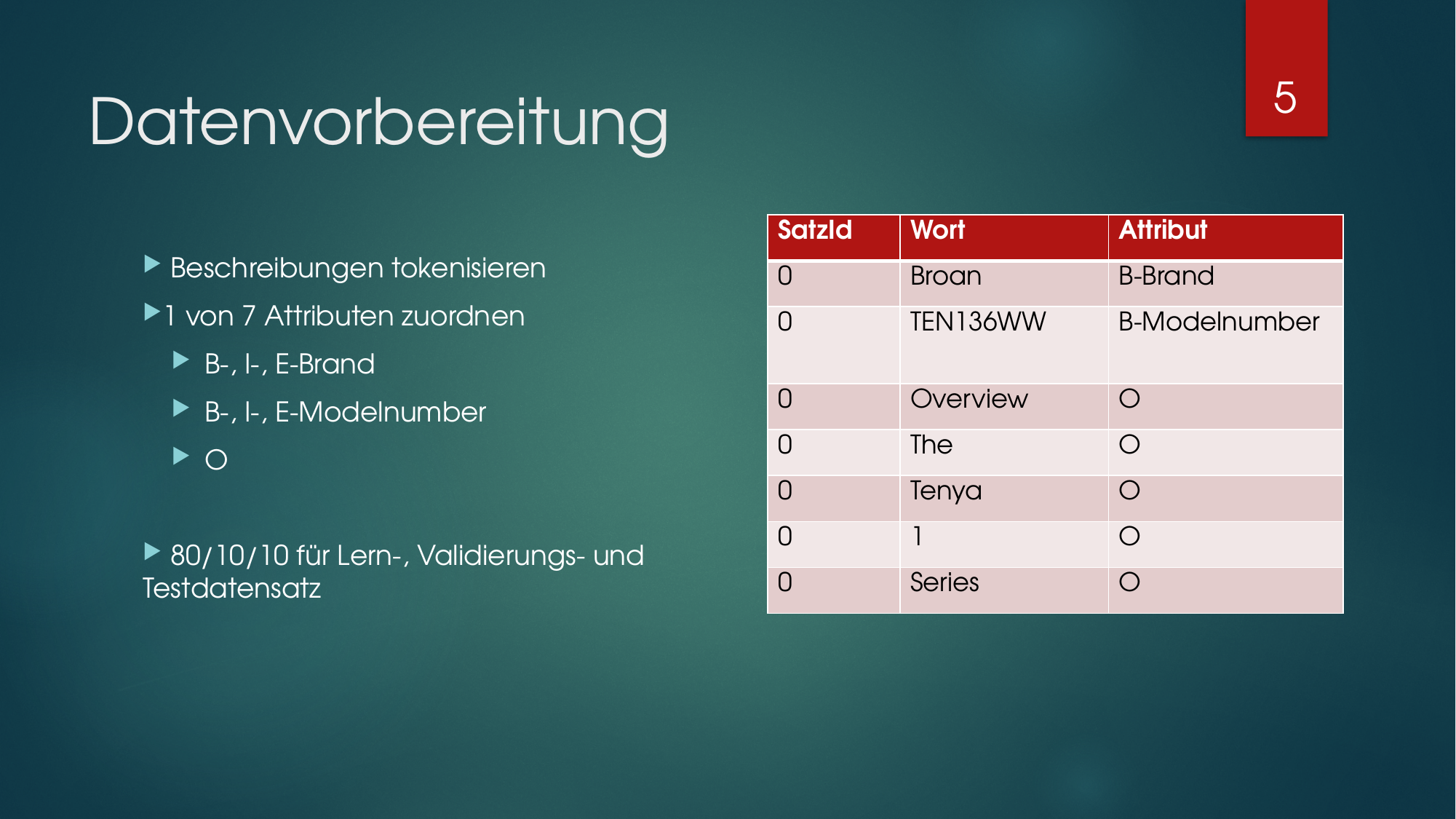

5
# Datenvorbereitung
| SatzId | Wort | Attribut |
| --- | --- | --- |
| 0 | Broan | B-Brand |
| 0 | TEN136WW | B-Modelnumber |
| 0 | Overview | O |
| 0 | The | O |
| 0 | Tenya | O |
| 0 | 1 | O |
| 0 | Series | O |
 Beschreibungen tokenisieren
1 von 7 Attributen zuordnen
 B-, I-, E-Brand
 B-, I-, E-Modelnumber
 O

 80/10/10 für Lern-, Validierungs- und Testdatensatz